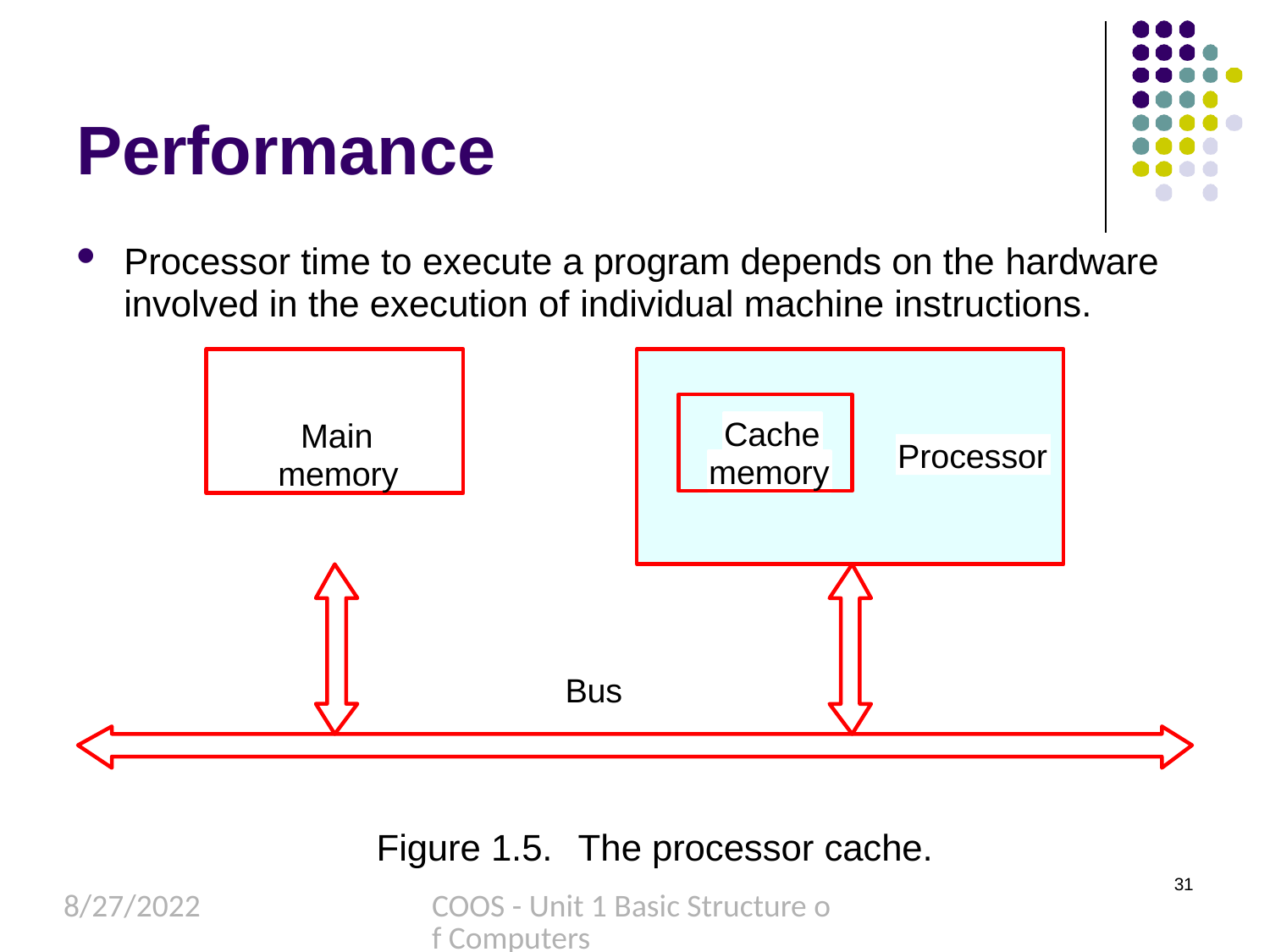

# Performance
Processor time to execute a program depends on the hardware
involved in the execution of individual machine instructions.

Main  memory
Cache  memory

Processor

Bus
Figure 1.5.	The processor cache.
31
8/27/2022
COOS - Unit 1 Basic Structure of Computers